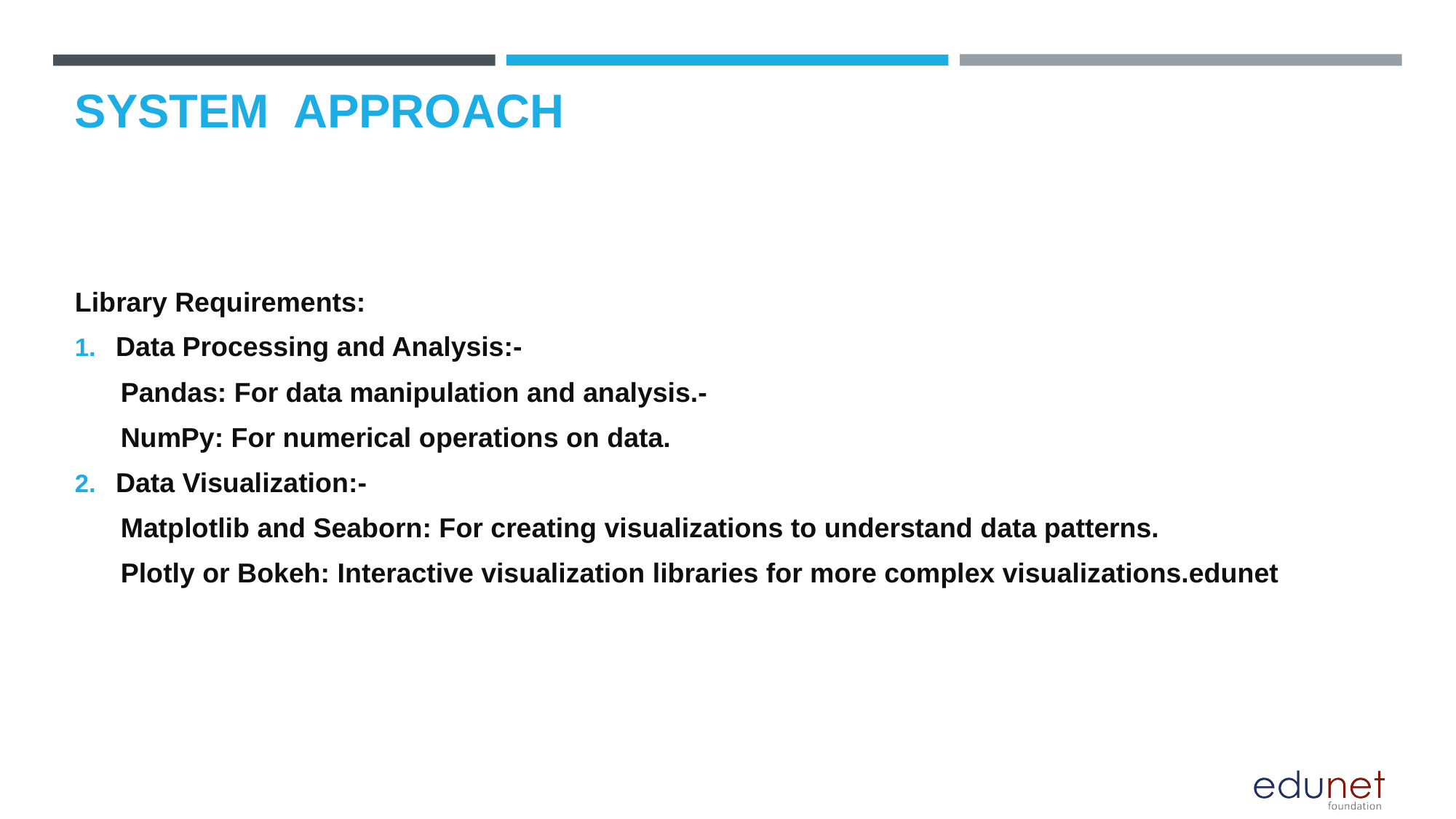

# System  Approach
Library Requirements:
Data Processing and Analysis:-
      Pandas: For data manipulation and analysis.-
      NumPy: For numerical operations on data.
Data Visualization:-
      Matplotlib and Seaborn: For creating visualizations to understand data patterns.
      Plotly or Bokeh: Interactive visualization libraries for more complex visualizations.edunet